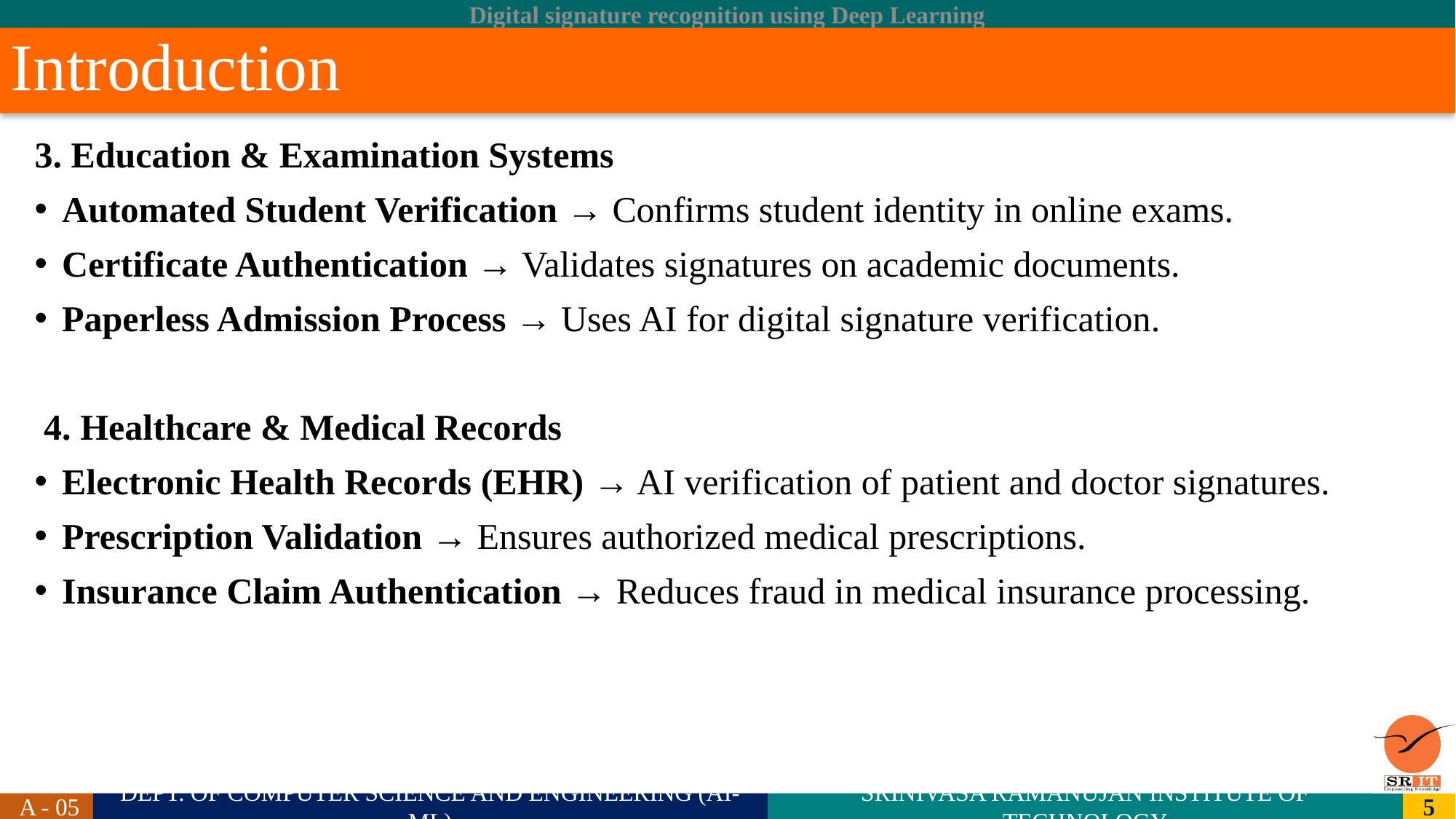

# Introduction
3. Education & Examination Systems
Automated Student Verification → Confirms student identity in online exams.
Certificate Authentication → Validates signatures on academic documents.
Paperless Admission Process → Uses AI for digital signature verification.

 4. Healthcare & Medical Records
Electronic Health Records (EHR) → AI verification of patient and doctor signatures.
Prescription Validation → Ensures authorized medical prescriptions.
Insurance Claim Authentication → Reduces fraud in medical insurance processing.